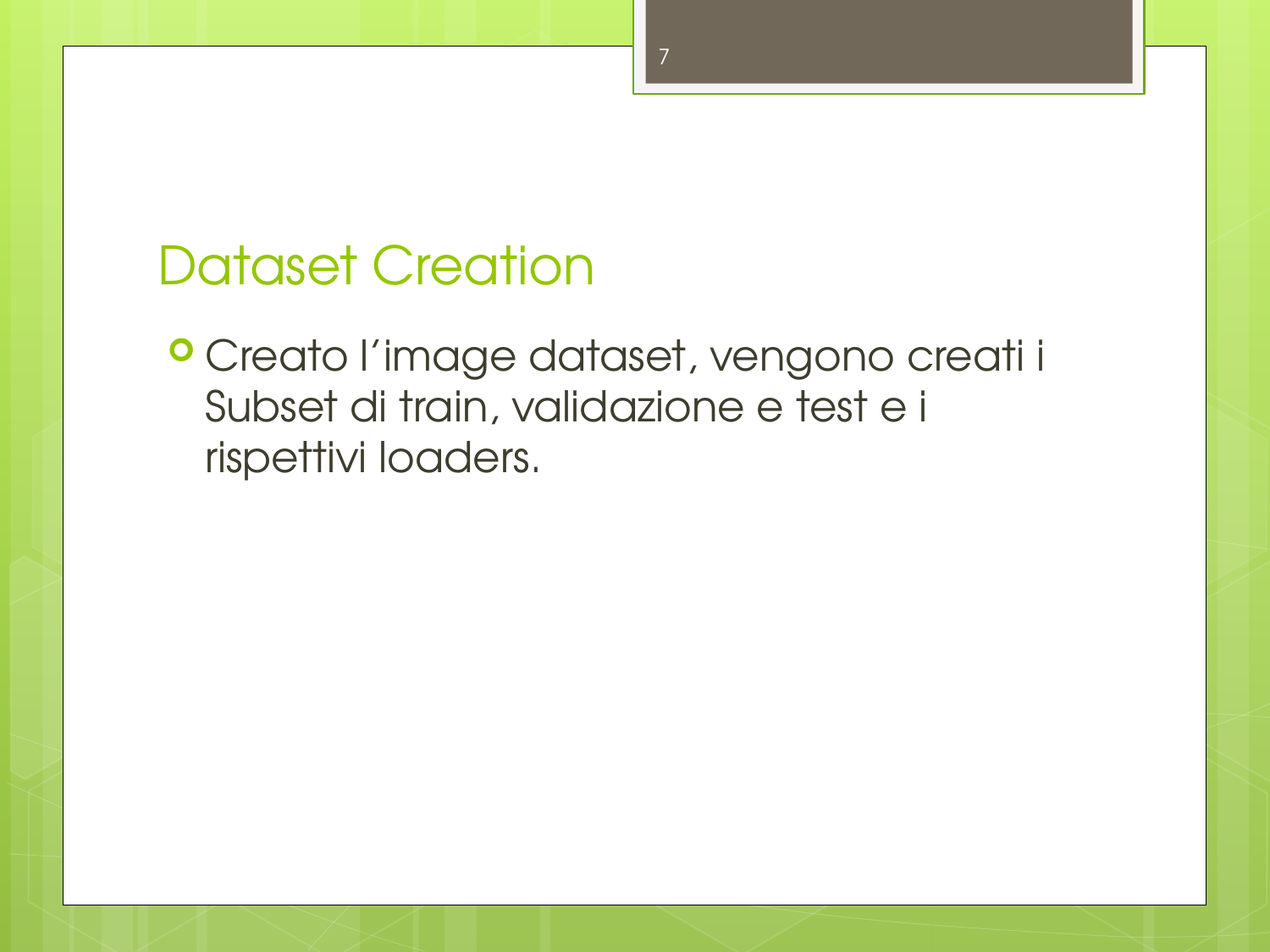

7
# Dataset Creation
Creato l’image dataset, vengono creati i Subset di train, validazione e test e i rispettivi loaders.